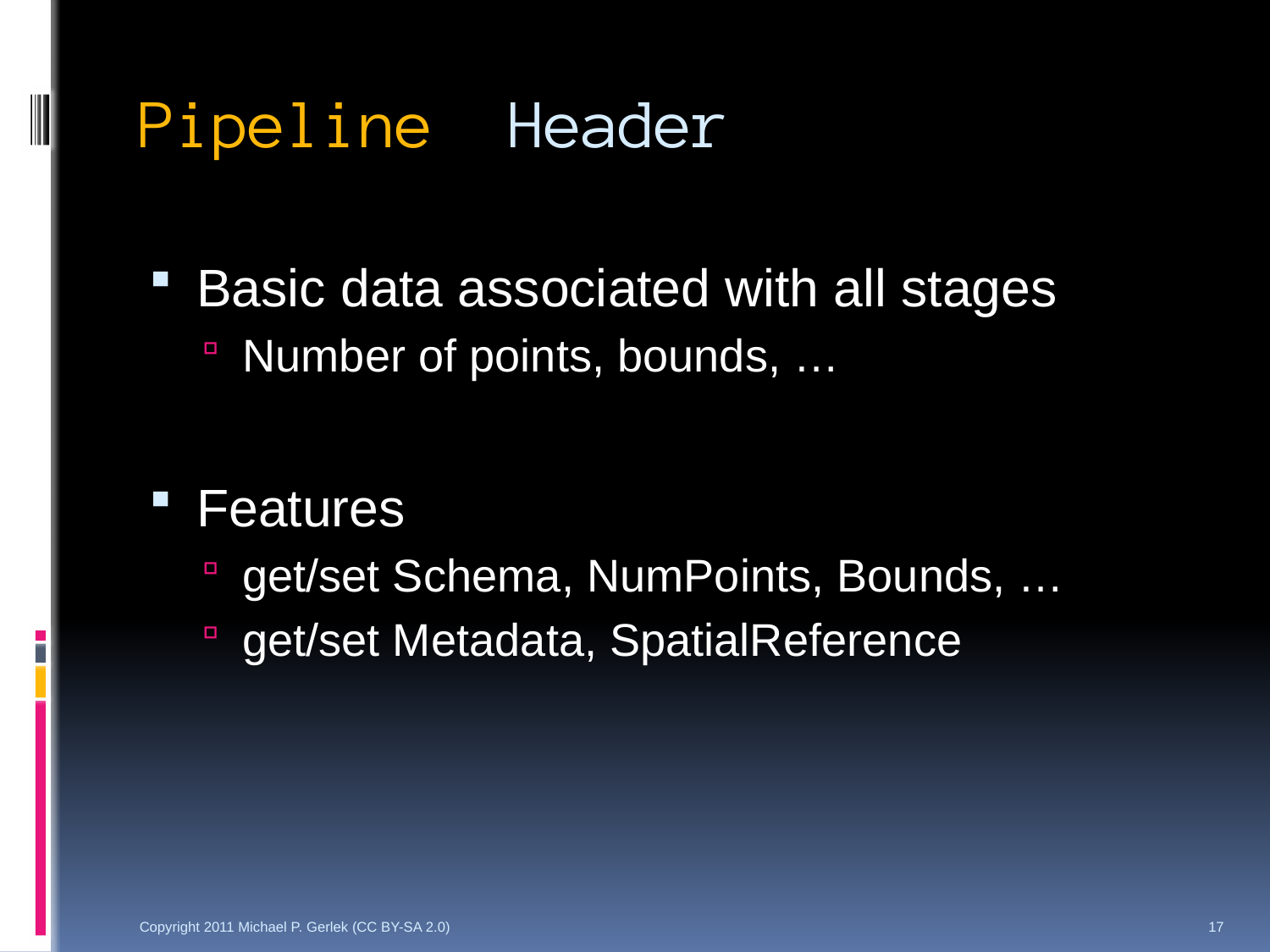

# Pipeline  Header
Basic data associated with all stages
Number of points, bounds, …

Features
get/set Schema, NumPoints, Bounds, …
get/set Metadata, SpatialReference
Copyright 2011 Michael P. Gerlek (CC BY-SA 2.0)
17